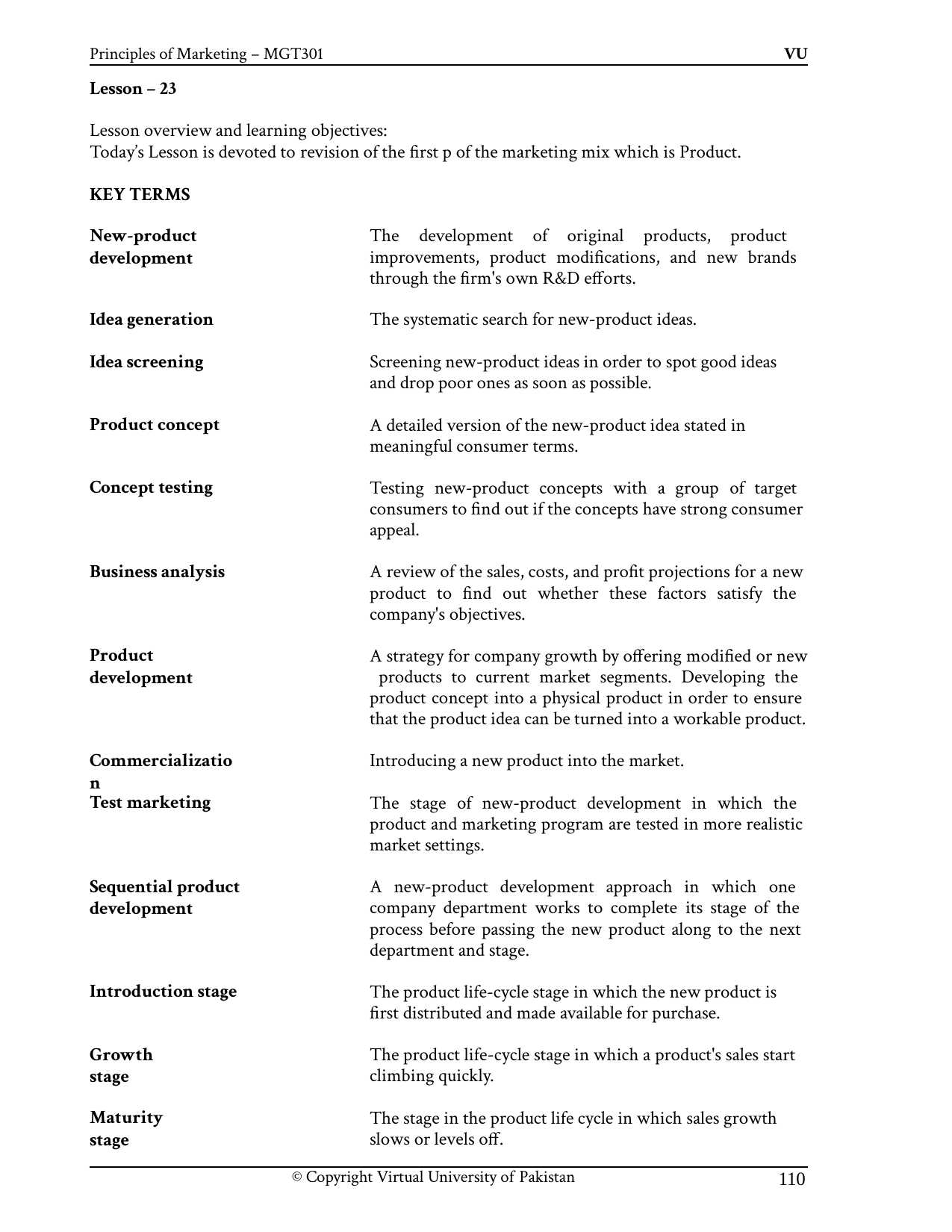

Principles of Marketing – MGT301
VU

Lesson – 23

Lesson overview and learning objectives:
Today’s Lesson is devoted to revision of the first p of the marketing mix which is Product.

KEY TERMS
New-product development
The development of original products, product  improvements, product modifications, and new brands  through the firm's own R&D efforts.
Idea generation
The systematic search for new-product ideas.
Idea screening
Screening new-product ideas in order to spot good ideas  and drop poor ones as soon as possible.
Product concept
A detailed version of the new-product idea stated in  meaningful consumer terms.
Concept testing
Testing new-product concepts with a group of target  consumers to find out if the concepts have strong consumer  appeal.
Business analysis
A review of the sales, costs, and profit projections for a new  product to find out whether these factors satisfy the  company's objectives.
Product development
A strategy for company growth by offering modified or new  products to current market segments. Developing the  product concept into a physical product in order to ensure  that the product idea can be turned into a workable product.
Commercialization
Introducing a new product into the market.
Test marketing
The stage of new-product development in which the  product and marketing program are tested in more realistic  market settings.
Sequential product development
A new-product development approach in which one  company department works to complete its stage of the  process before passing the new product along to the next  department and stage.
Introduction stage
The product life-cycle stage in which the new product is  first distributed and made available for purchase.
Growth stage
The product life-cycle stage in which a product's sales start  climbing quickly.
Maturity stage
The stage in the product life cycle in which sales growth  slows or levels off.
© Copyright Virtual University of Pakistan
110